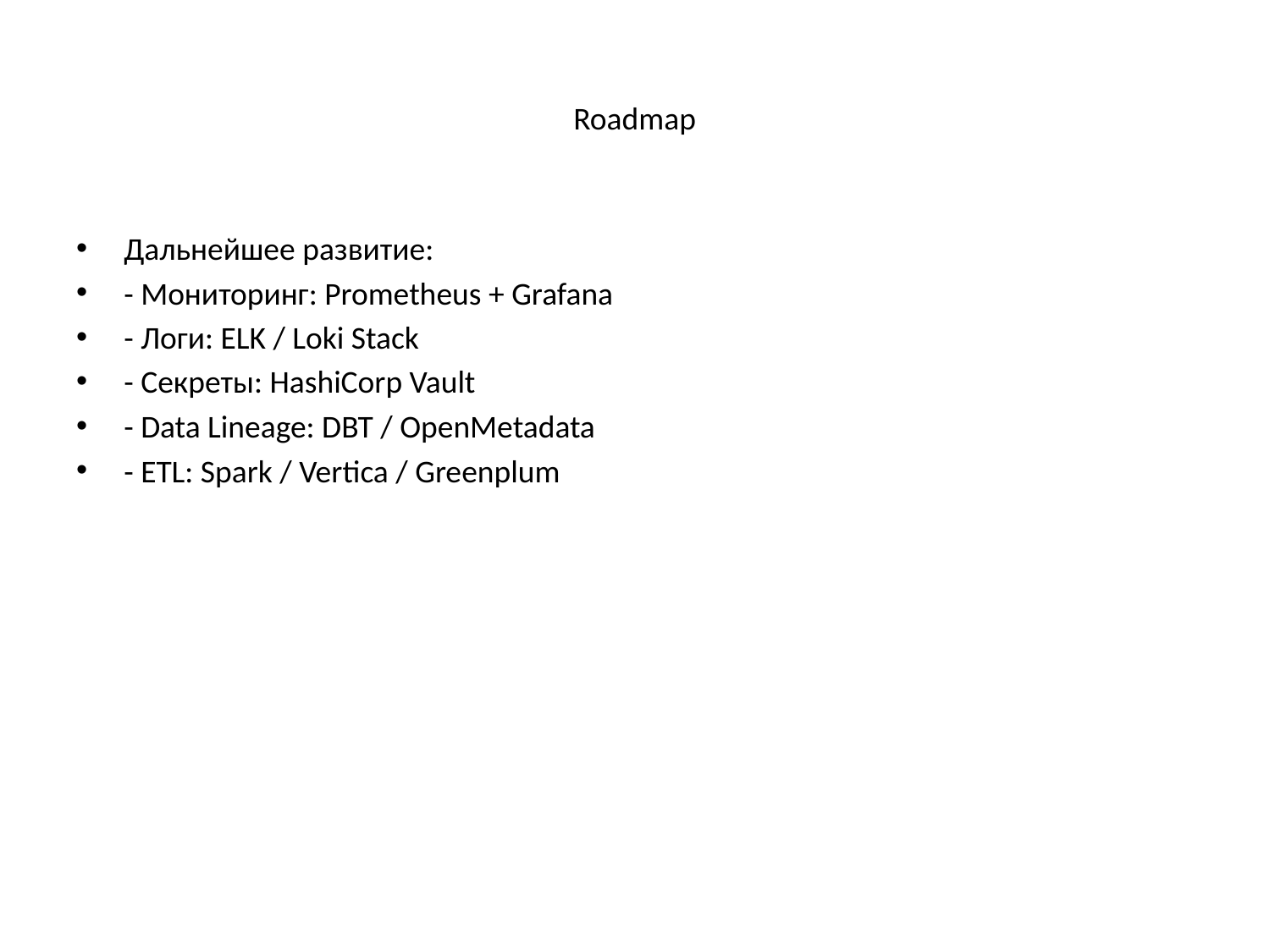

# Roadmap
Дальнейшее развитие:
- Мониторинг: Prometheus + Grafana
- Логи: ELK / Loki Stack
- Секреты: HashiCorp Vault
- Data Lineage: DBT / OpenMetadata
- ETL: Spark / Vertica / Greenplum